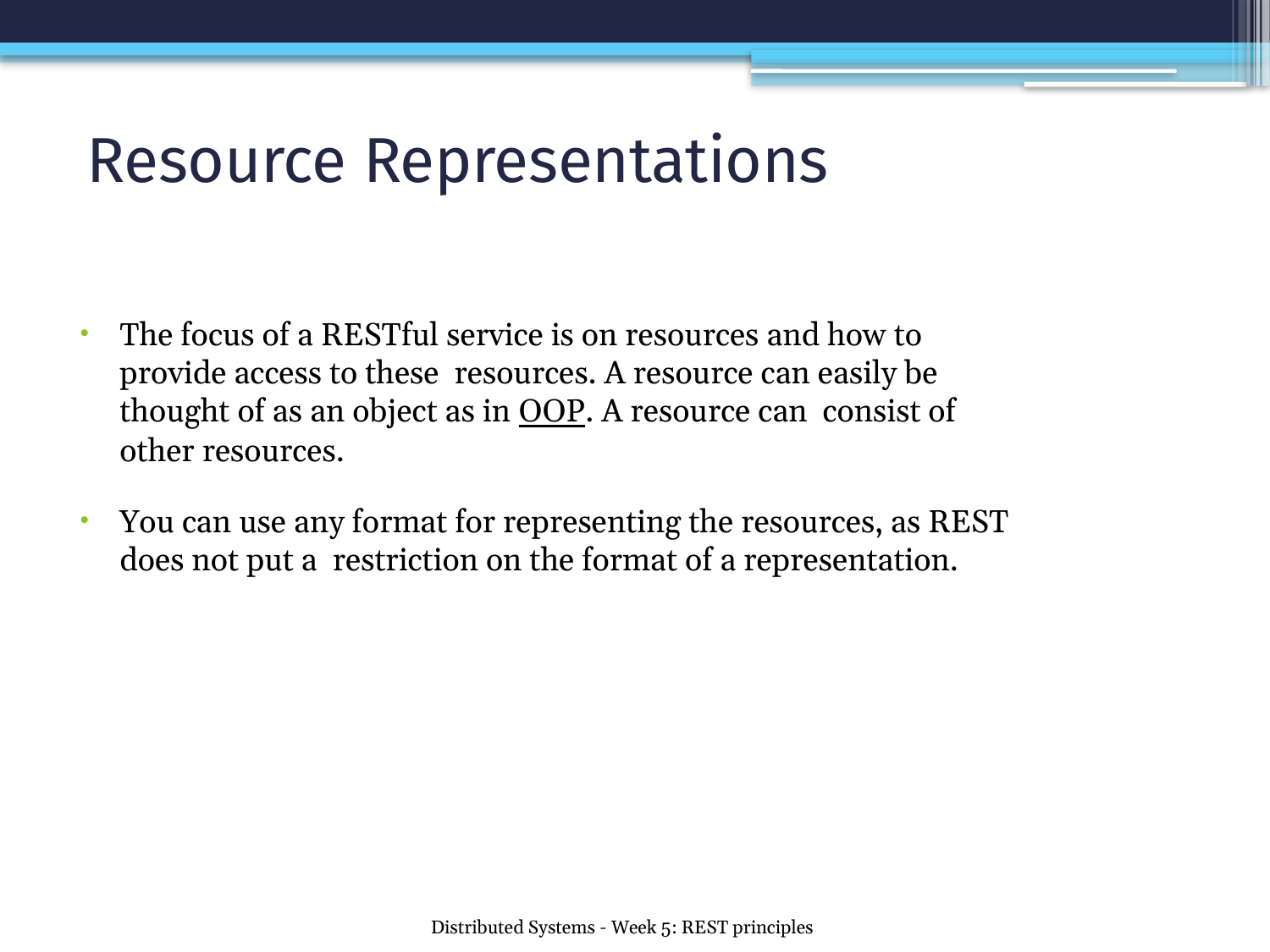

# Resource Representations
The focus of a RESTful service is on resources and how to provide access to these  resources. A resource can easily be thought of as an object as in OOP. A resource can  consist of other resources.
You can use any format for representing the resources, as REST does not put a  restriction on the format of a representation.
Distributed Systems - Week 5: REST principles